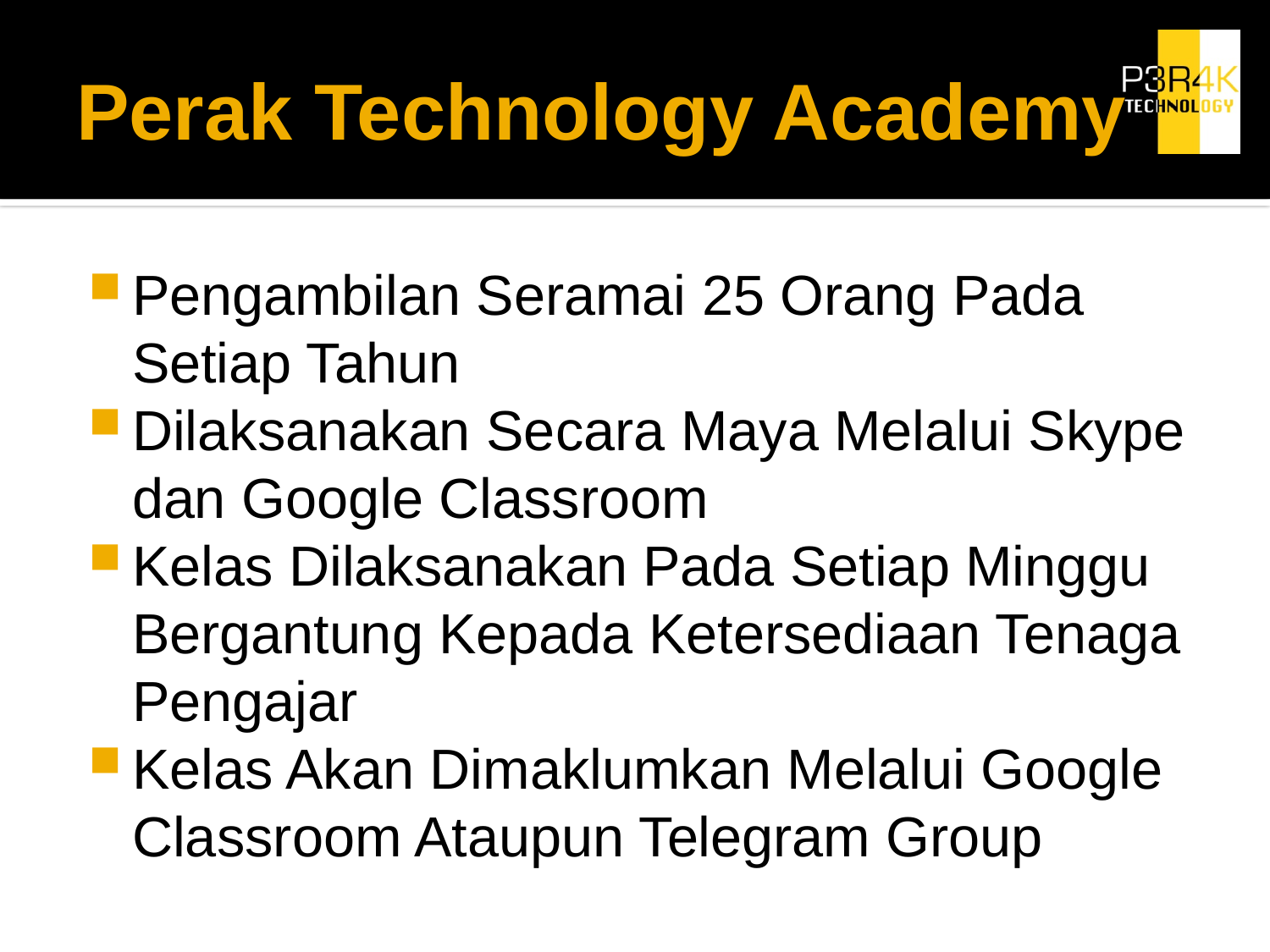

# Perak Technology Academy
Pengambilan Seramai 25 Orang Pada Setiap Tahun
Dilaksanakan Secara Maya Melalui Skype dan Google Classroom
Kelas Dilaksanakan Pada Setiap Minggu Bergantung Kepada Ketersediaan Tenaga Pengajar
Kelas Akan Dimaklumkan Melalui Google Classroom Ataupun Telegram Group